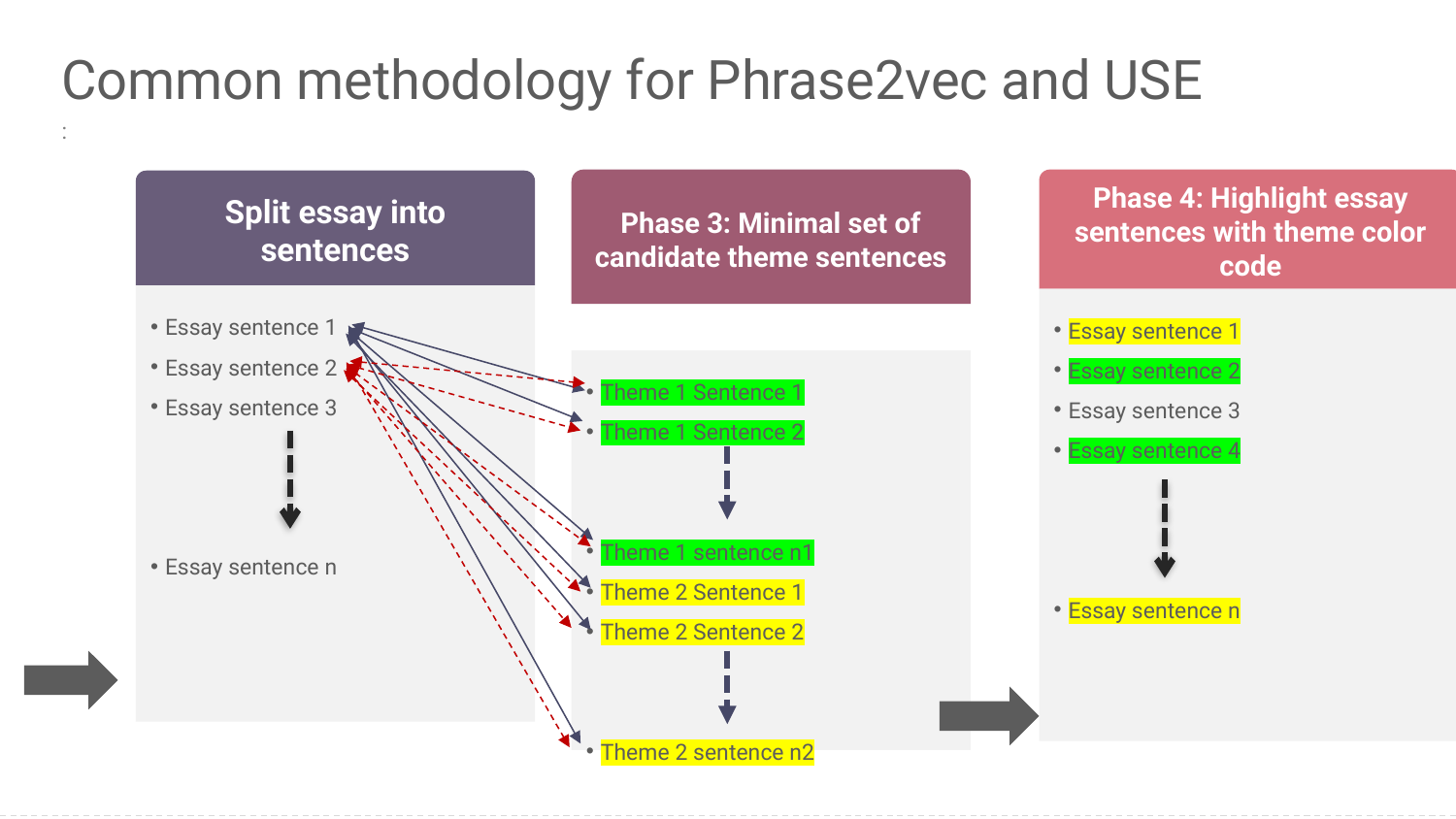

# Common methodology for Phrase2vec and USE
:
Phase 3: Minimal set of candidate theme sentences
Theme 1 Sentence 1
Theme 1 Sentence 2

Theme 1 sentence n1
Theme 2 Sentence 1
Theme 2 Sentence 2

Theme 2 sentence n2

Phase 4: Highlight essay sentences with theme color code
Essay sentence 1
Essay sentence 2
Essay sentence 3
Essay sentence 4

Essay sentence n

Split essay into sentences
Essay sentence 1
Essay sentence 2
Essay sentence 3

Essay sentence n